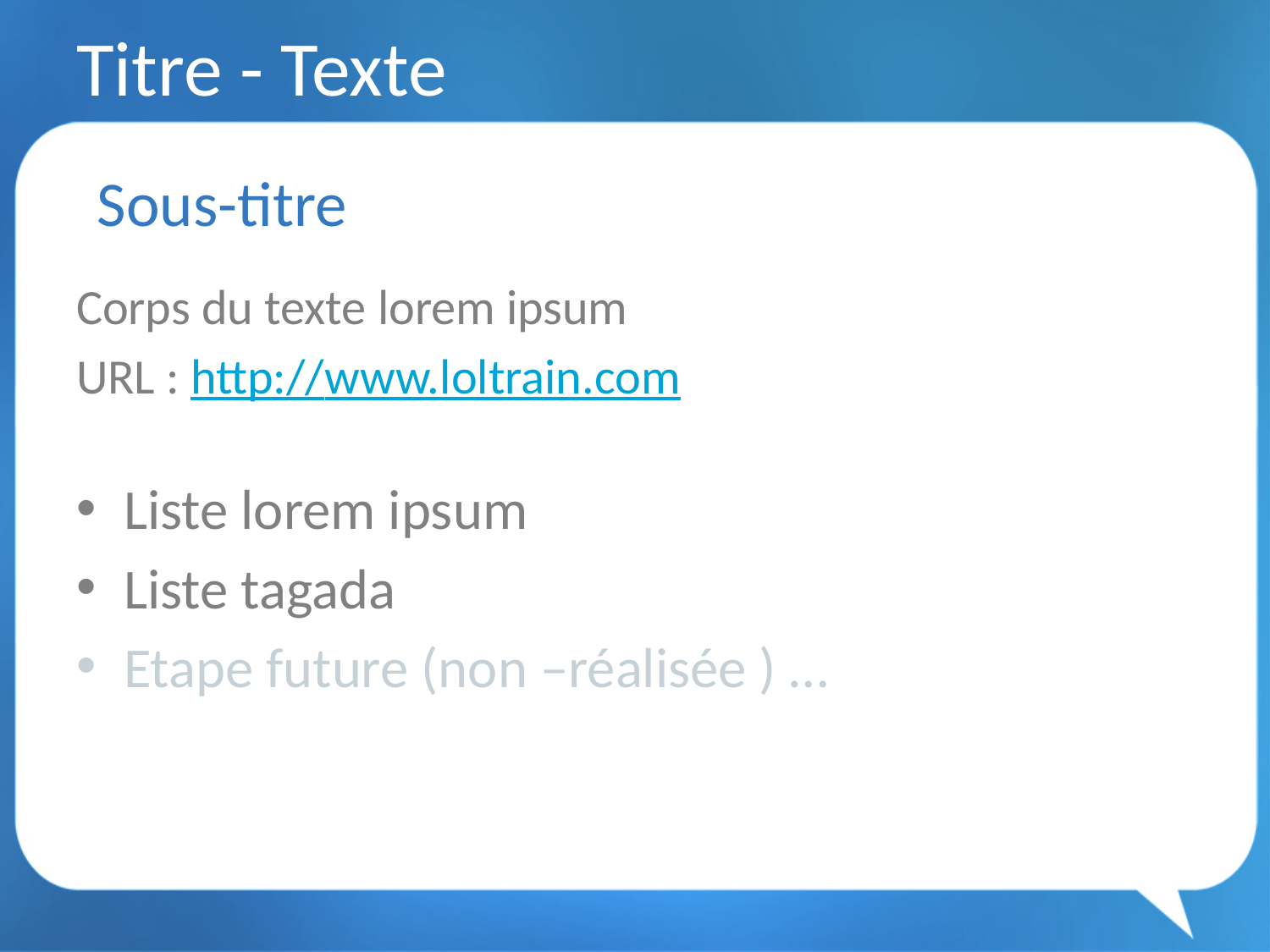

# Titre - Texte
Sous-titre
Corps du texte lorem ipsum
URL : http://www.loltrain.com

Liste lorem ipsum
Liste tagada
Etape future (non –réalisée ) …